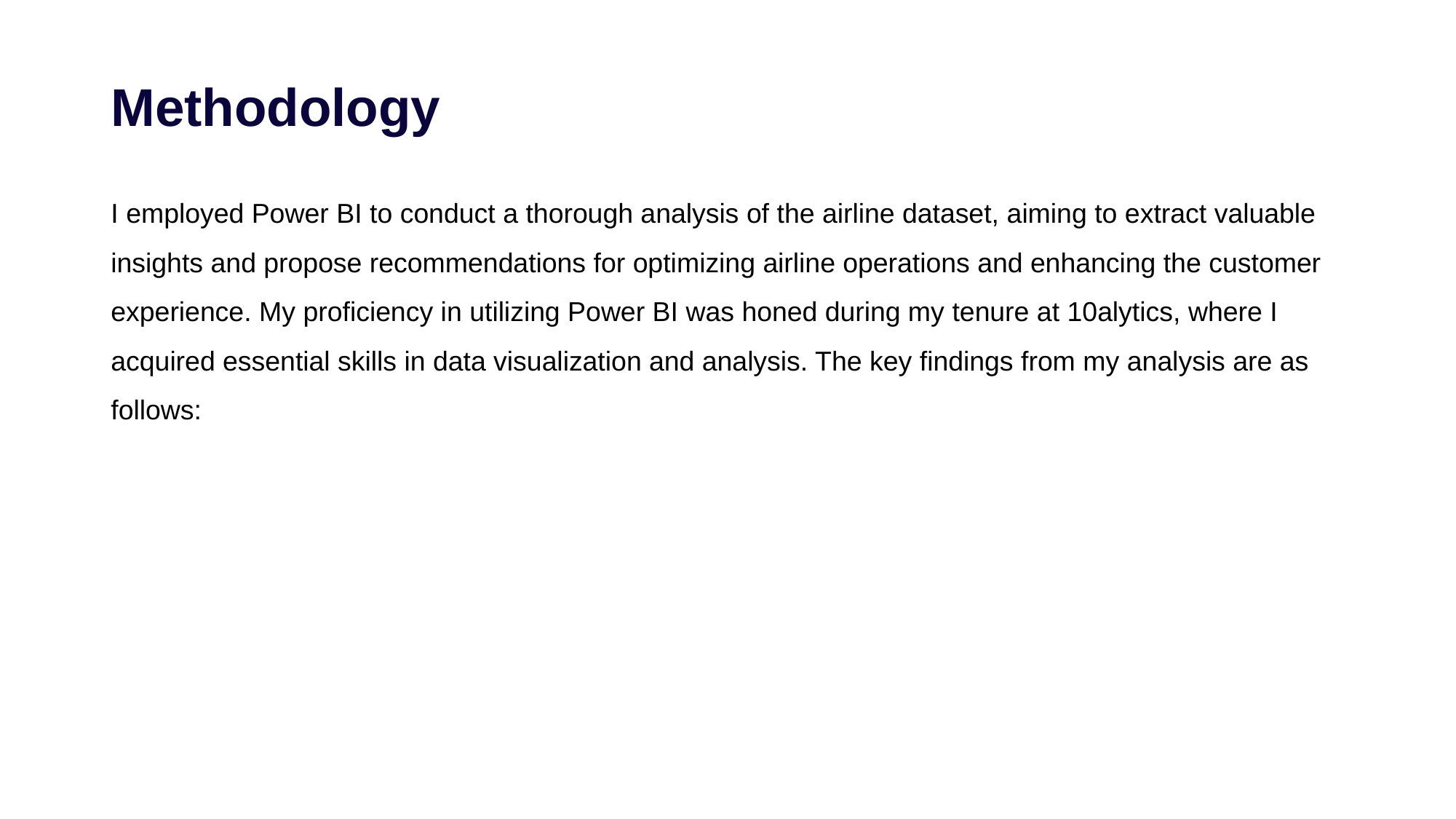

# Methodology
I employed Power BI to conduct a thorough analysis of the airline dataset, aiming to extract valuable insights and propose recommendations for optimizing airline operations and enhancing the customer experience. My proficiency in utilizing Power BI was honed during my tenure at 10alytics, where I acquired essential skills in data visualization and analysis. The key findings from my analysis are as follows: